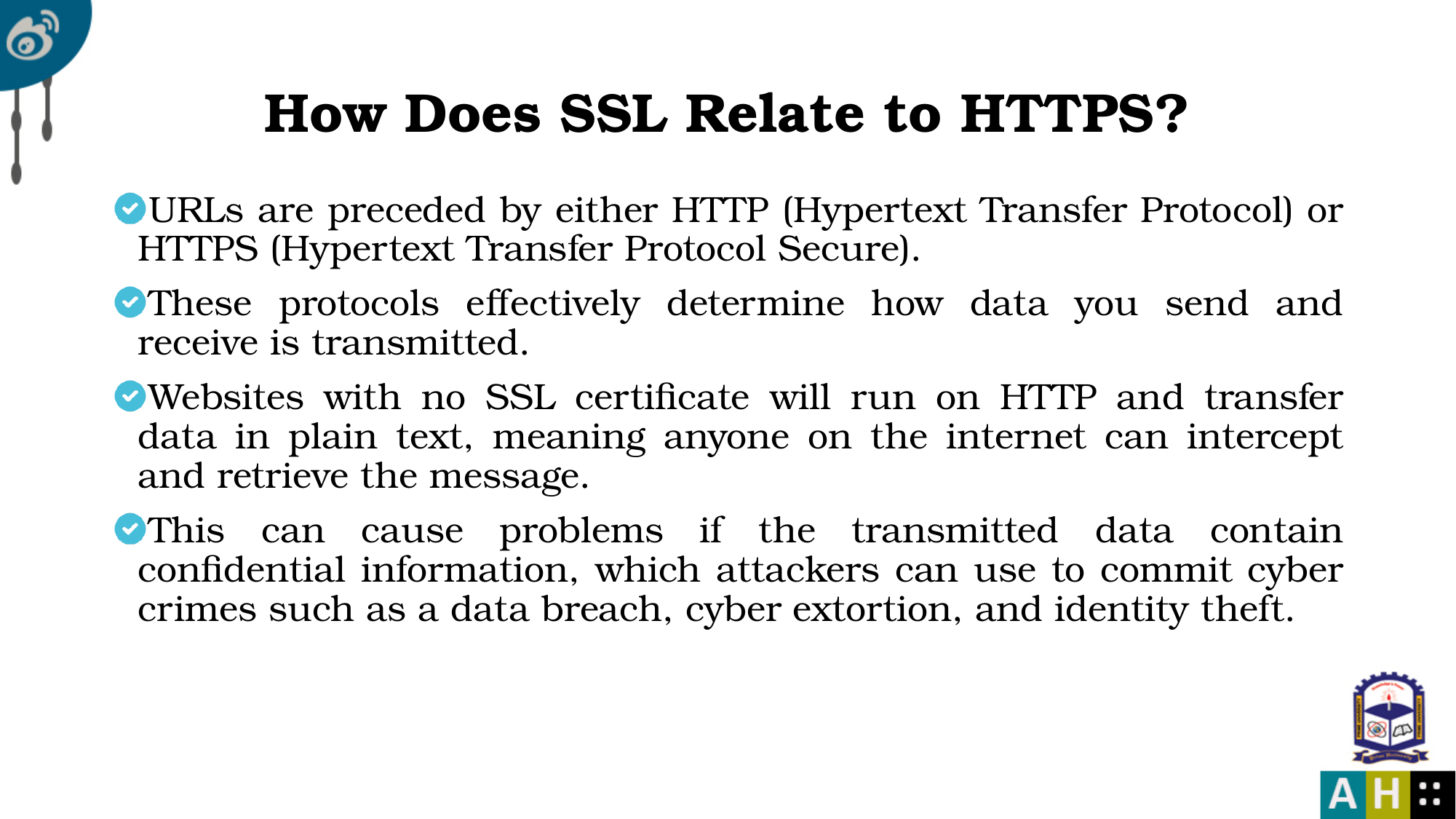

# How Does SSL Relate to HTTPS?
URLs are preceded by either HTTP (Hypertext Transfer Protocol) or HTTPS (Hypertext Transfer Protocol Secure).
These protocols effectively determine how data you send and receive is transmitted.
Websites with no SSL certificate will run on HTTP and transfer data in plain text, meaning anyone on the internet can intercept and retrieve the message.
This can cause problems if the transmitted data contain confidential information, which attackers can use to commit cyber crimes such as a data breach, cyber extortion, and identity theft.